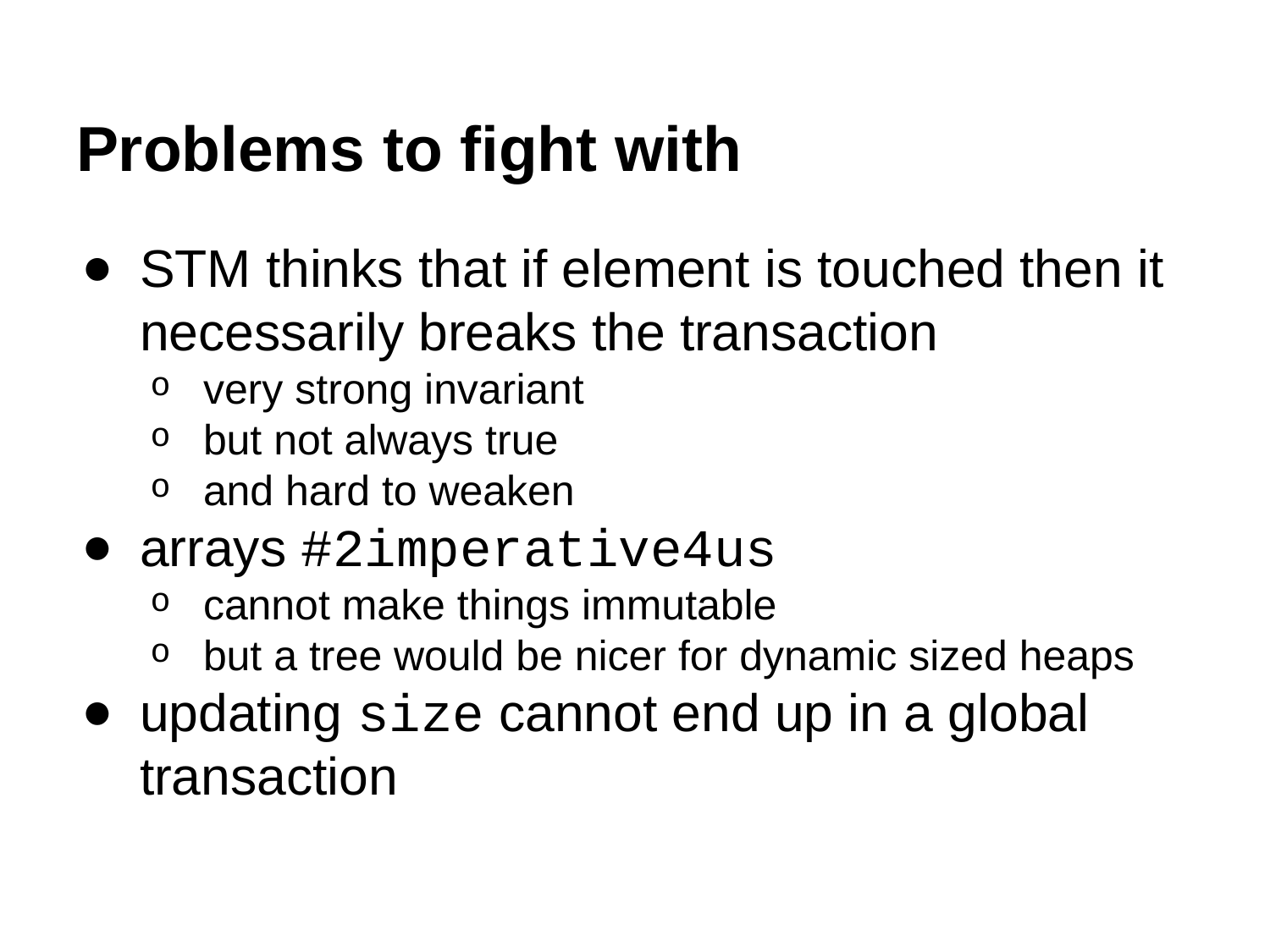

# Problems to fight with
STM thinks that if element is touched then it necessarily breaks the transaction
very strong invariant
but not always true
and hard to weaken
arrays #2imperative4us
cannot make things immutable
but a tree would be nicer for dynamic sized heaps
updating size cannot end up in a global transaction